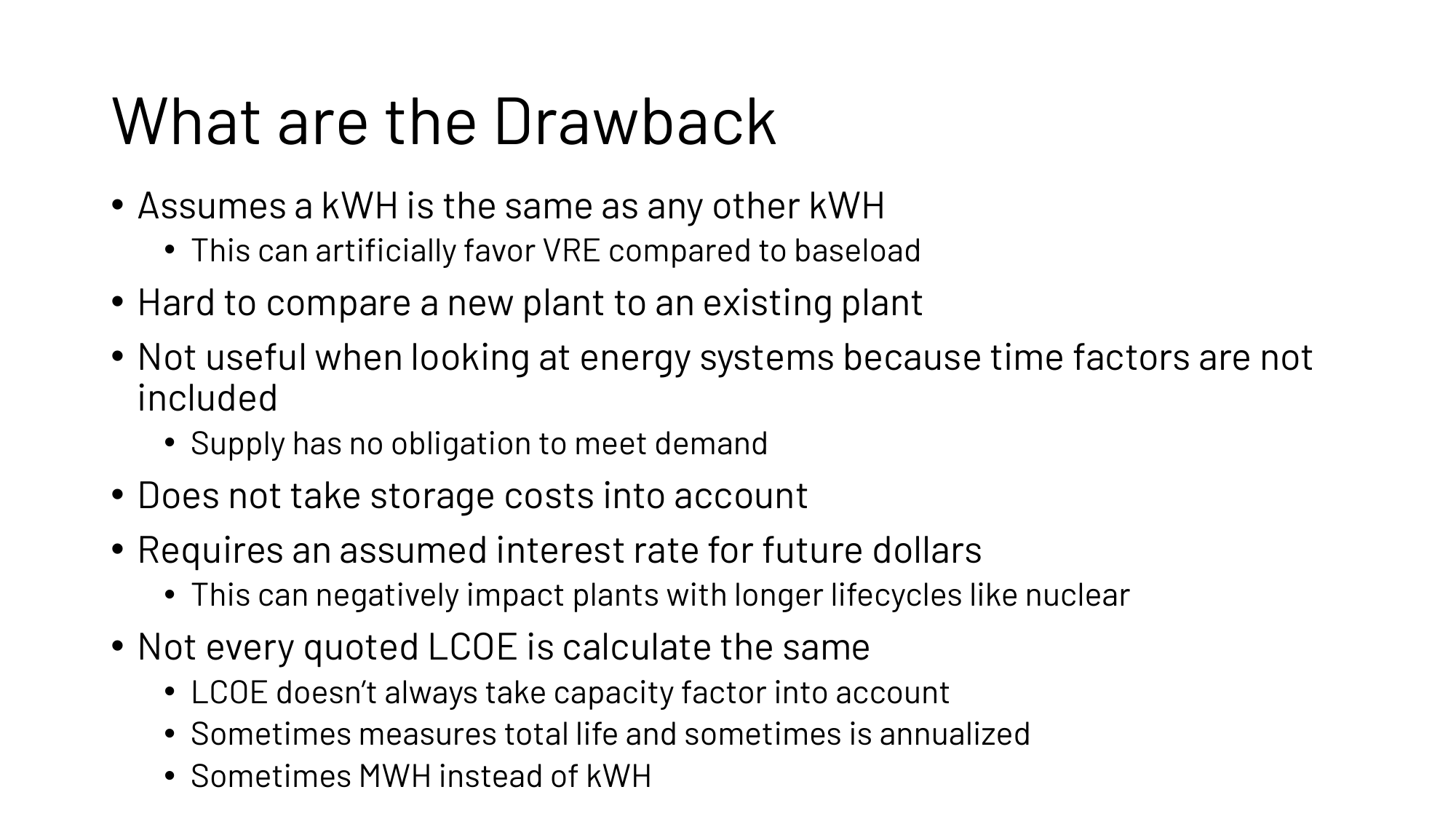

# What are the Drawback
Assumes a kWH is the same as any other kWH
This can artificially favor VRE compared to baseload
Hard to compare a new plant to an existing plant
Not useful when looking at energy systems because time factors are not included
Supply has no obligation to meet demand
Does not take storage costs into account
Requires an assumed interest rate for future dollars
This can negatively impact plants with longer lifecycles like nuclear
Not every quoted LCOE is calculate the same
LCOE doesn’t always take capacity factor into account
Sometimes measures total life and sometimes is annualized
Sometimes MWH instead of kWH